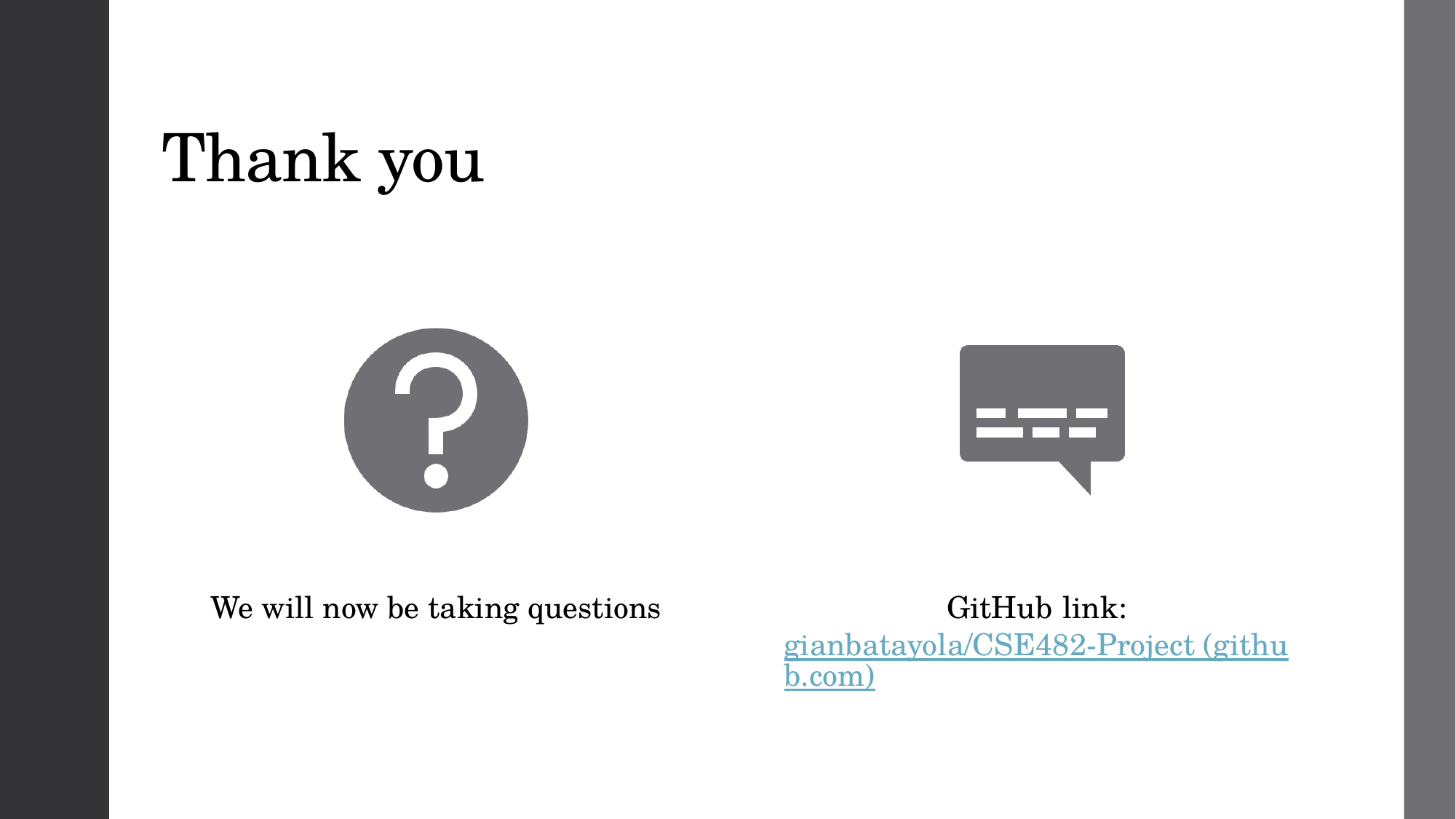

# Thank you
We will now be taking questions
GitHub link: gianbatayola/CSE482-Project (github.com)